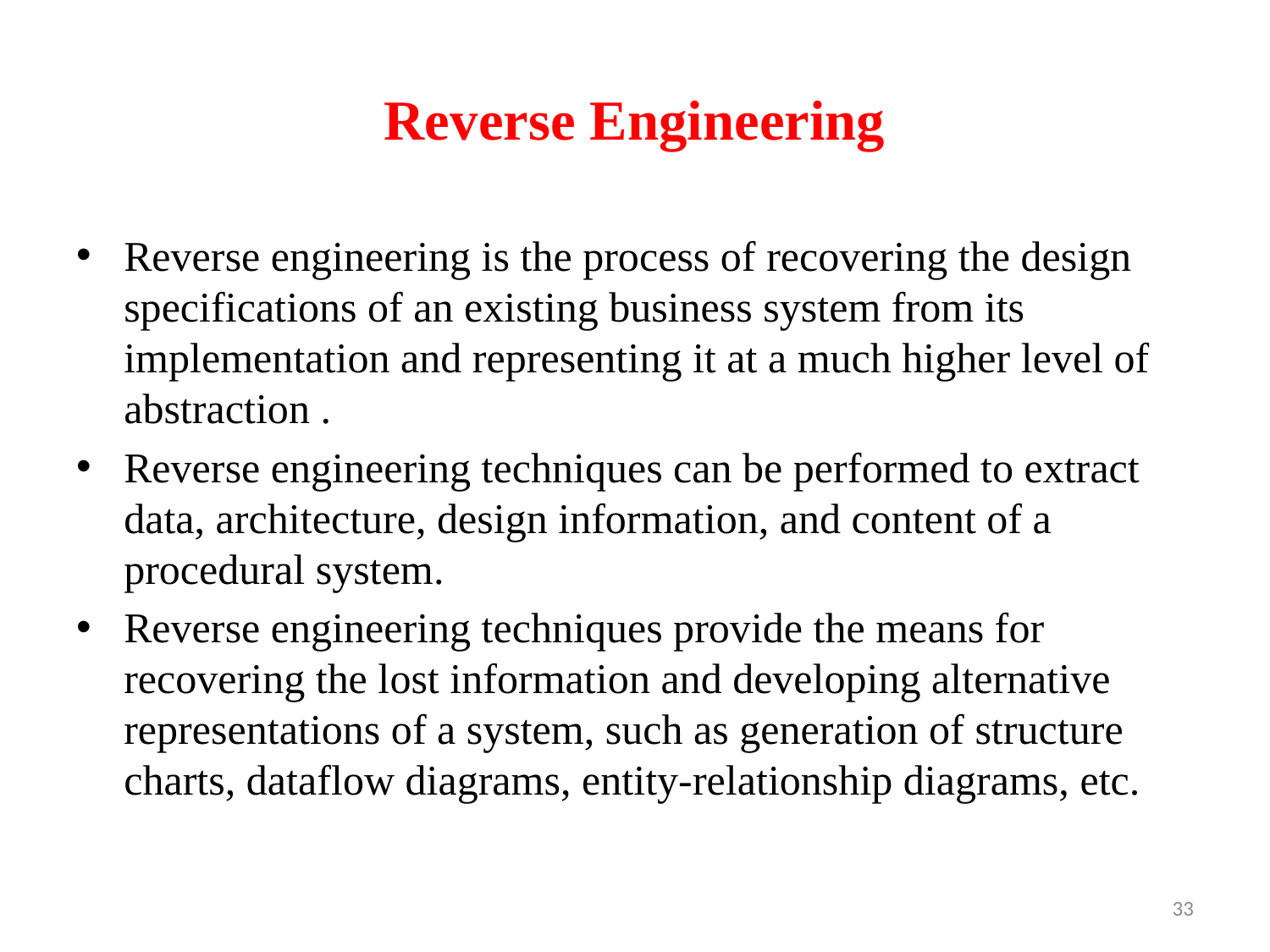

# Reverse Engineering
Reverse engineering is the process of recovering the design specifications of an existing business system from its implementation and representing it at a much higher level of abstraction .
Reverse engineering techniques can be performed to extract data, architecture, design information, and content of a procedural system.
Reverse engineering techniques provide the means for recovering the lost information and developing alternative representations of a system, such as generation of structure charts, dataflow diagrams, entity-relationship diagrams, etc.
33